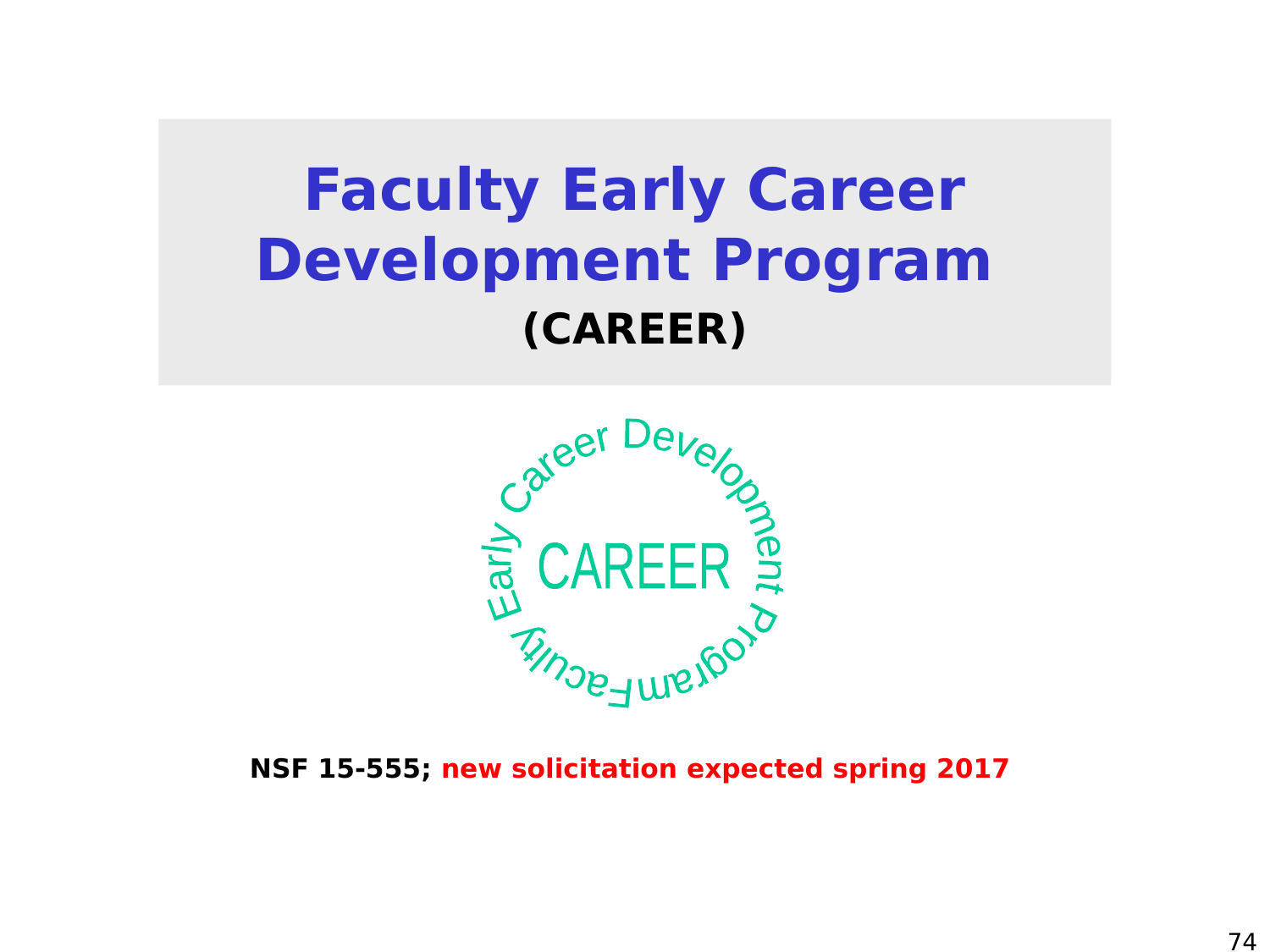

Faculty Early Career Development Program

(CAREER)
Faculty Early Career Development Program
CAREER
NSF 15-555; new solicitation expected spring 2017
  74